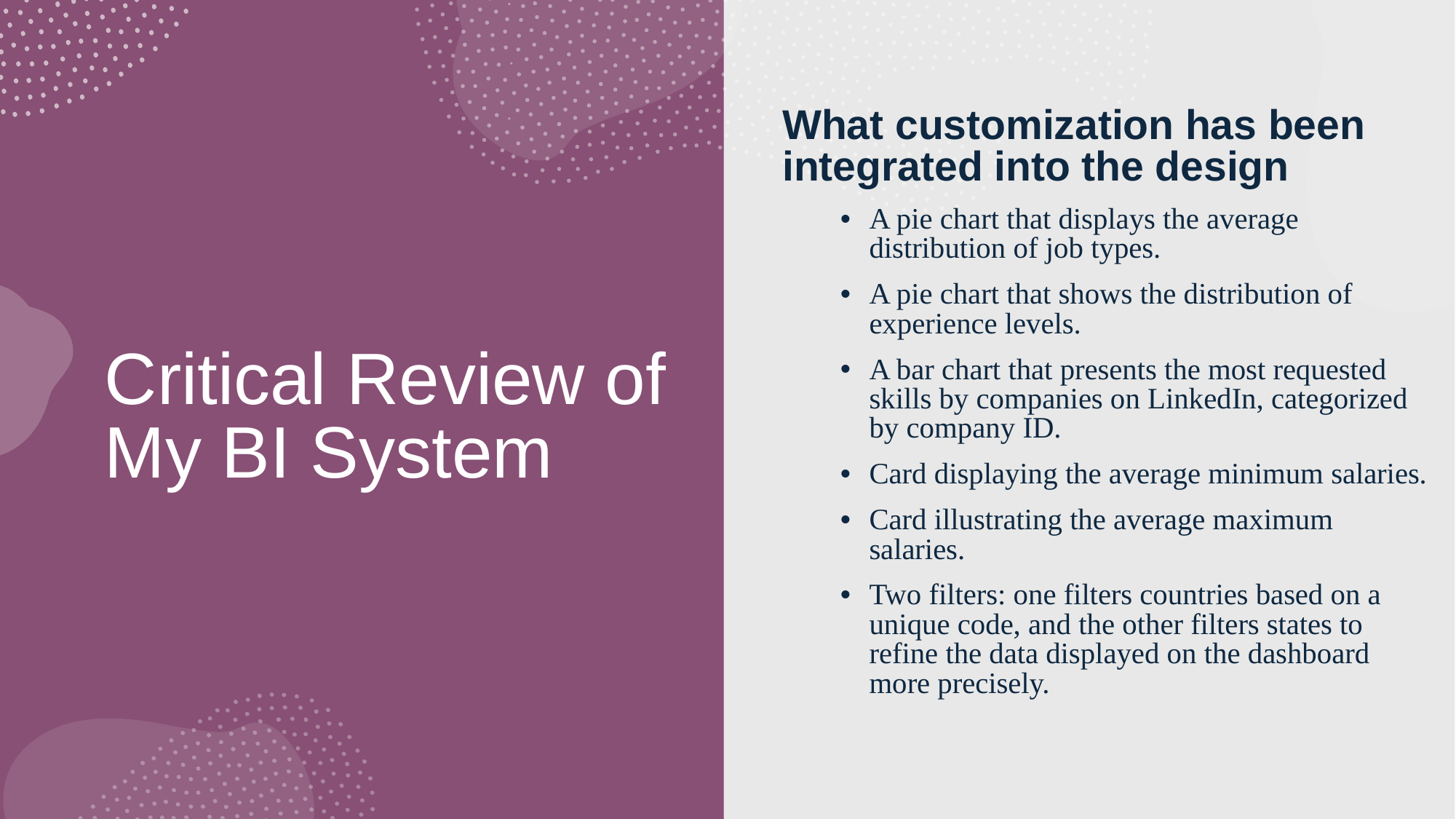

What customization has been integrated into the design
A pie chart that displays the average distribution of job types.
A pie chart that shows the distribution of experience levels.
A bar chart that presents the most requested skills by companies on LinkedIn, categorized by company ID.
Card displaying the average minimum salaries.
Card illustrating the average maximum salaries.
Two filters: one filters countries based on a unique code, and the other filters states to refine the data displayed on the dashboard more precisely.

# Critical Review of My BI System